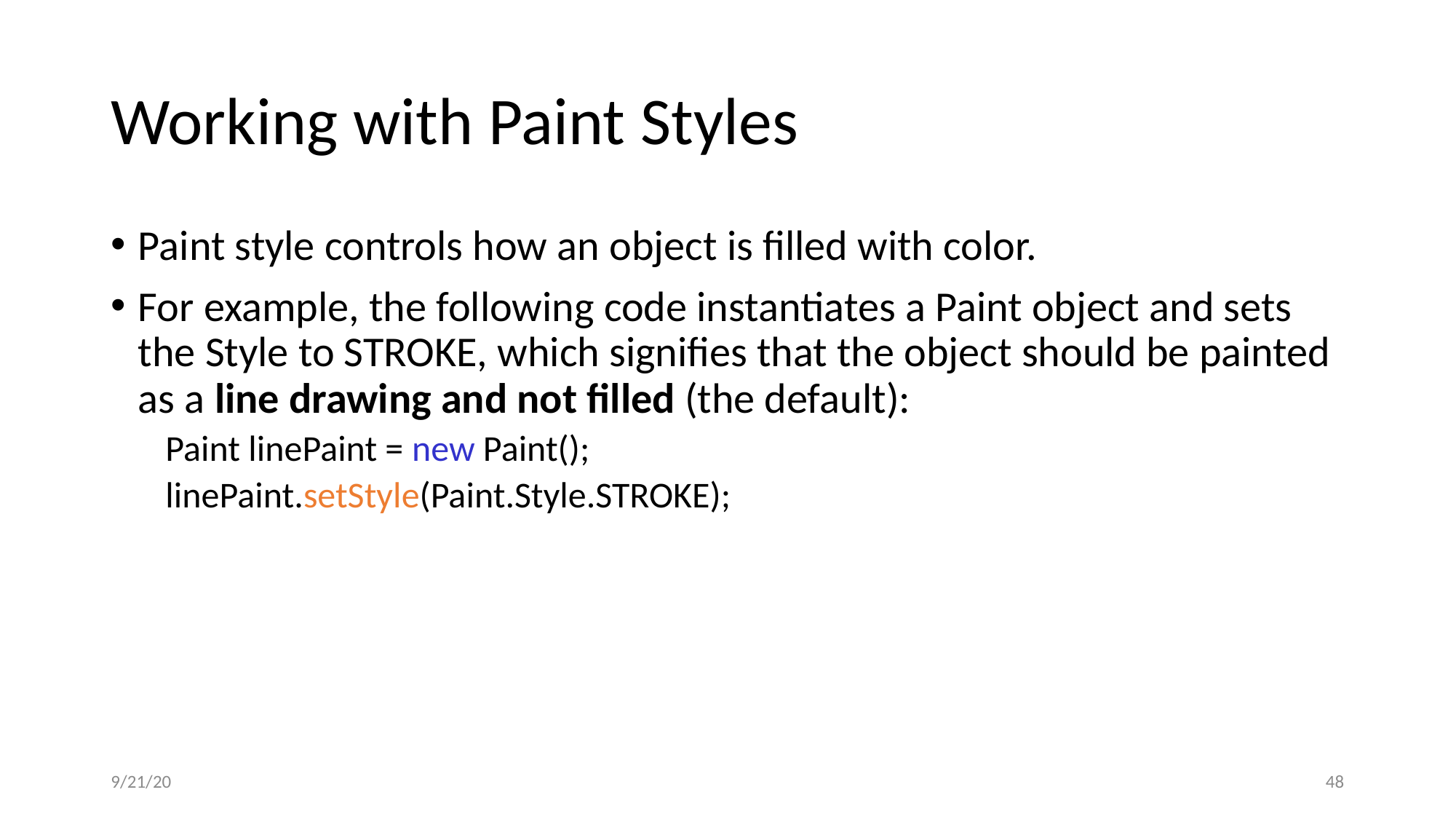

# Working with Paint Styles
Paint style controls how an object is filled with color.
For example, the following code instantiates a Paint object and sets the Style to STROKE, which signifies that the object should be painted as a line drawing and not filled (the default):
Paint linePaint = new Paint();
linePaint.setStyle(Paint.Style.STROKE);
9/21/20
48